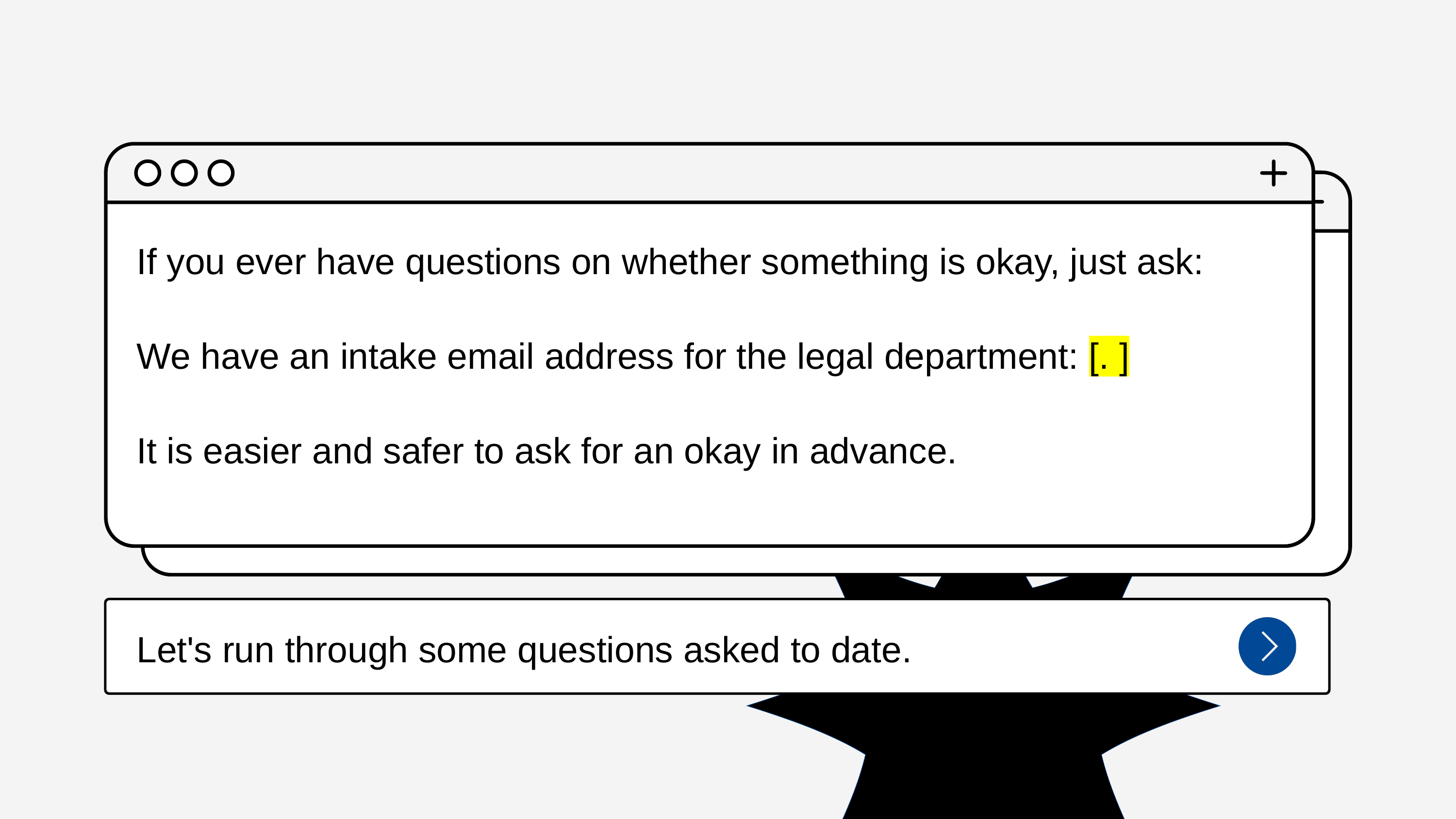

If you ever have questions on whether something is okay, just ask:

We have an intake email address for the legal department: [. ]

It is easier and safer to ask for an okay in advance.

Let's run through some questions asked to date.